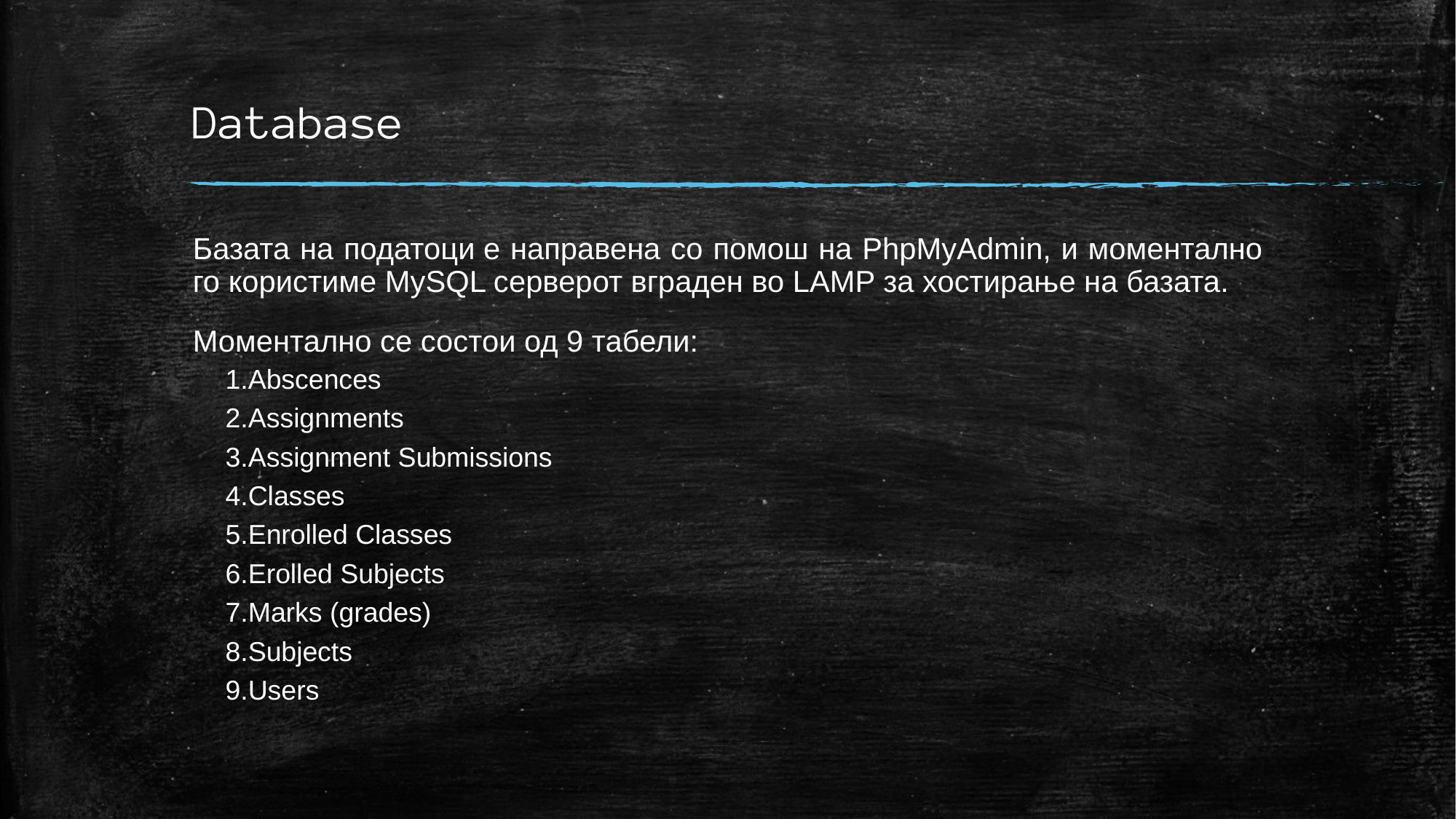

# Database
Базата на податоци е направена со помош на PhpMyAdmin, и моментално го користиме MySQL серверот вграден во LAMP за хостирање на базата.
Моментално се состои од 9 табели:
Abscences
Assignments
Assignment Submissions
Classes
Enrolled Classes
Erolled Subjects
Marks (grades)
Subjects
Users